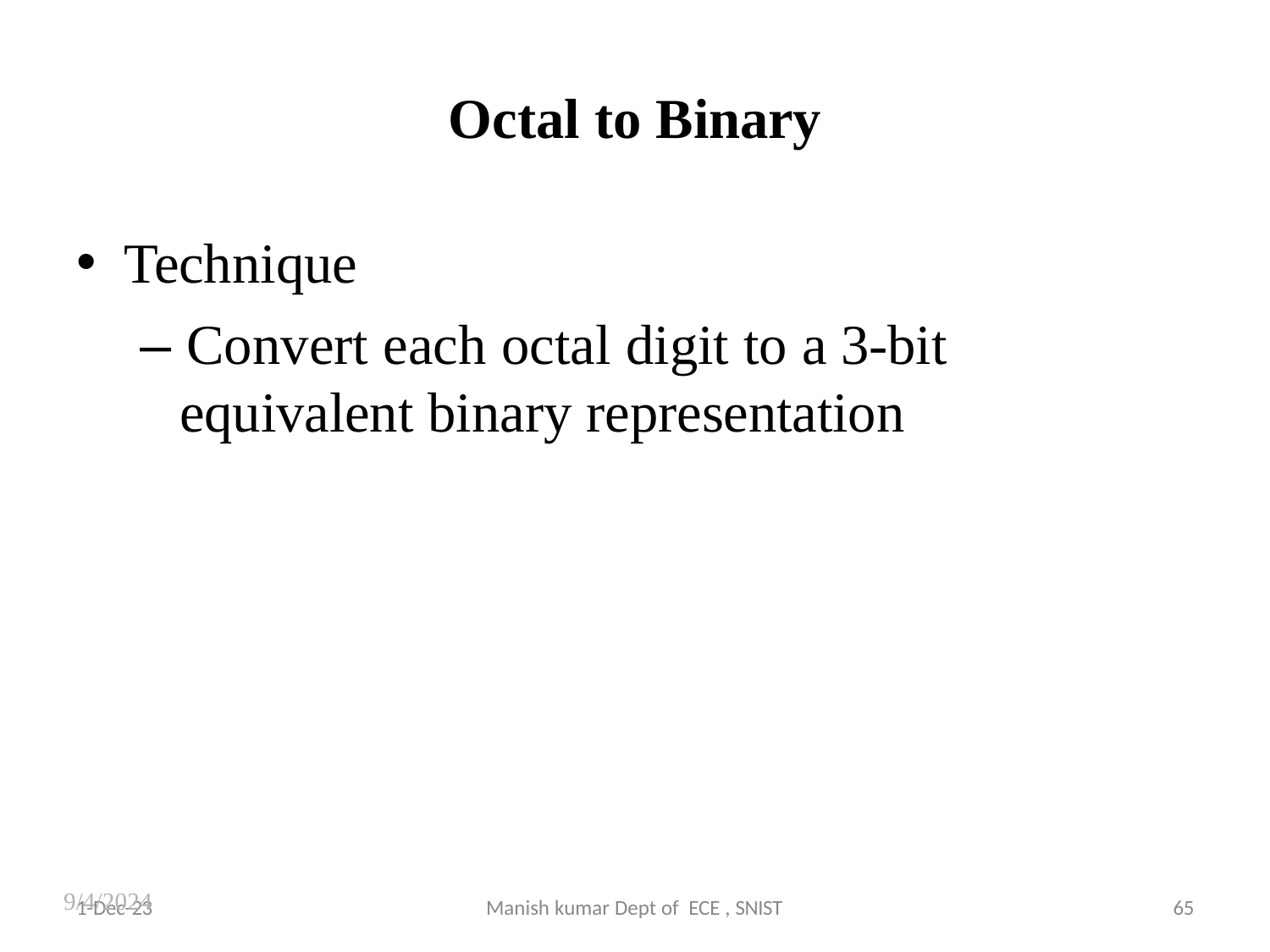

# Octal to Binary
Technique
– Convert each octal digit to a 3-bit equivalent binary representation
9/4/2024
65
1-Dec-23
Manish kumar Dept of ECE , SNIST